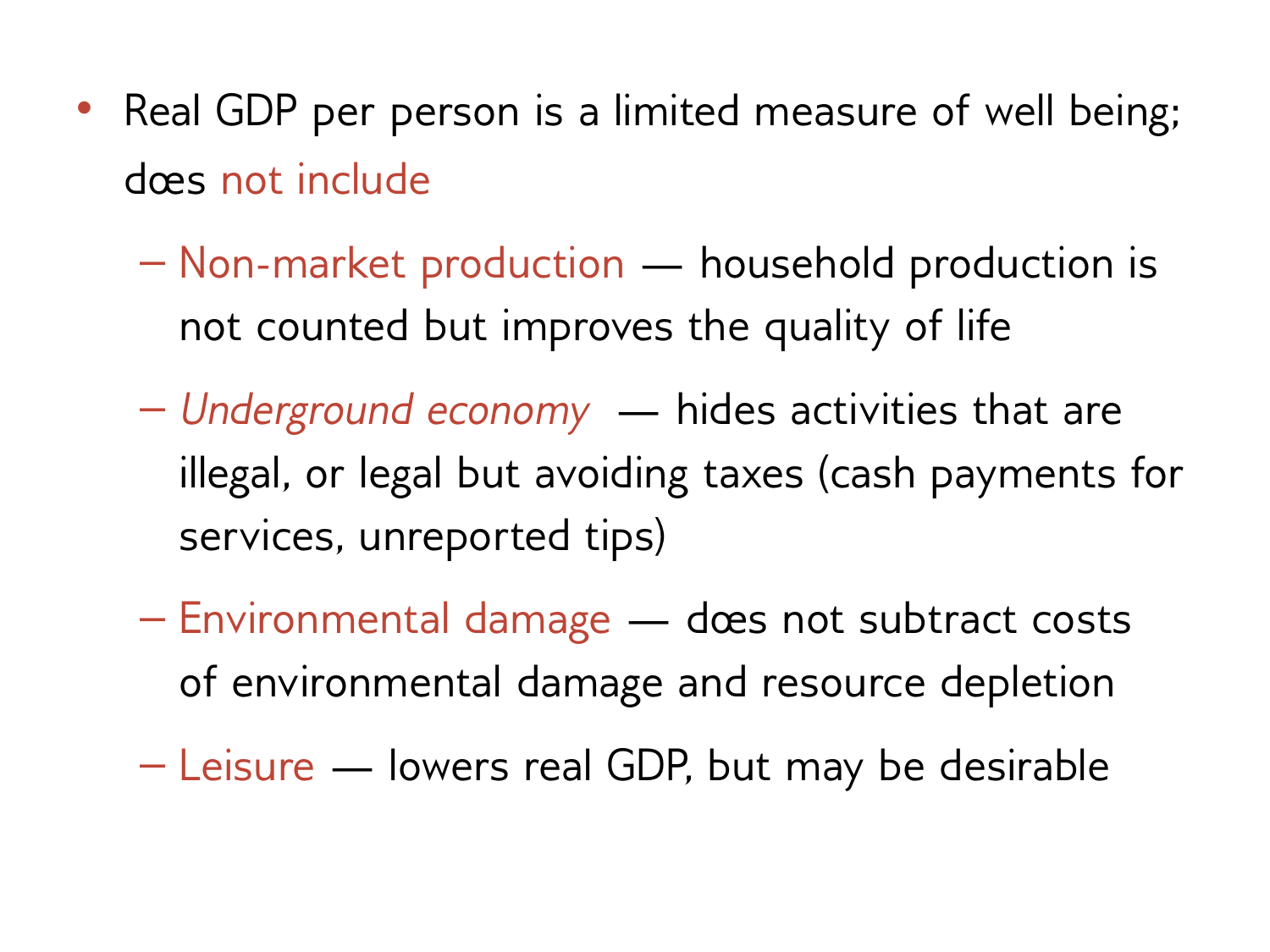

Real GDP per person is a limited measure of well being; does not include
Non-market production — household production is not counted but improves the quality of life
Underground economy  — hides activities that are illegal, or legal but avoiding taxes (cash payments for services, unreported tips)
Environmental damage — does not subtract costs
of environmental damage and resource depletion
Leisure — lowers real GDP, but may be desirable